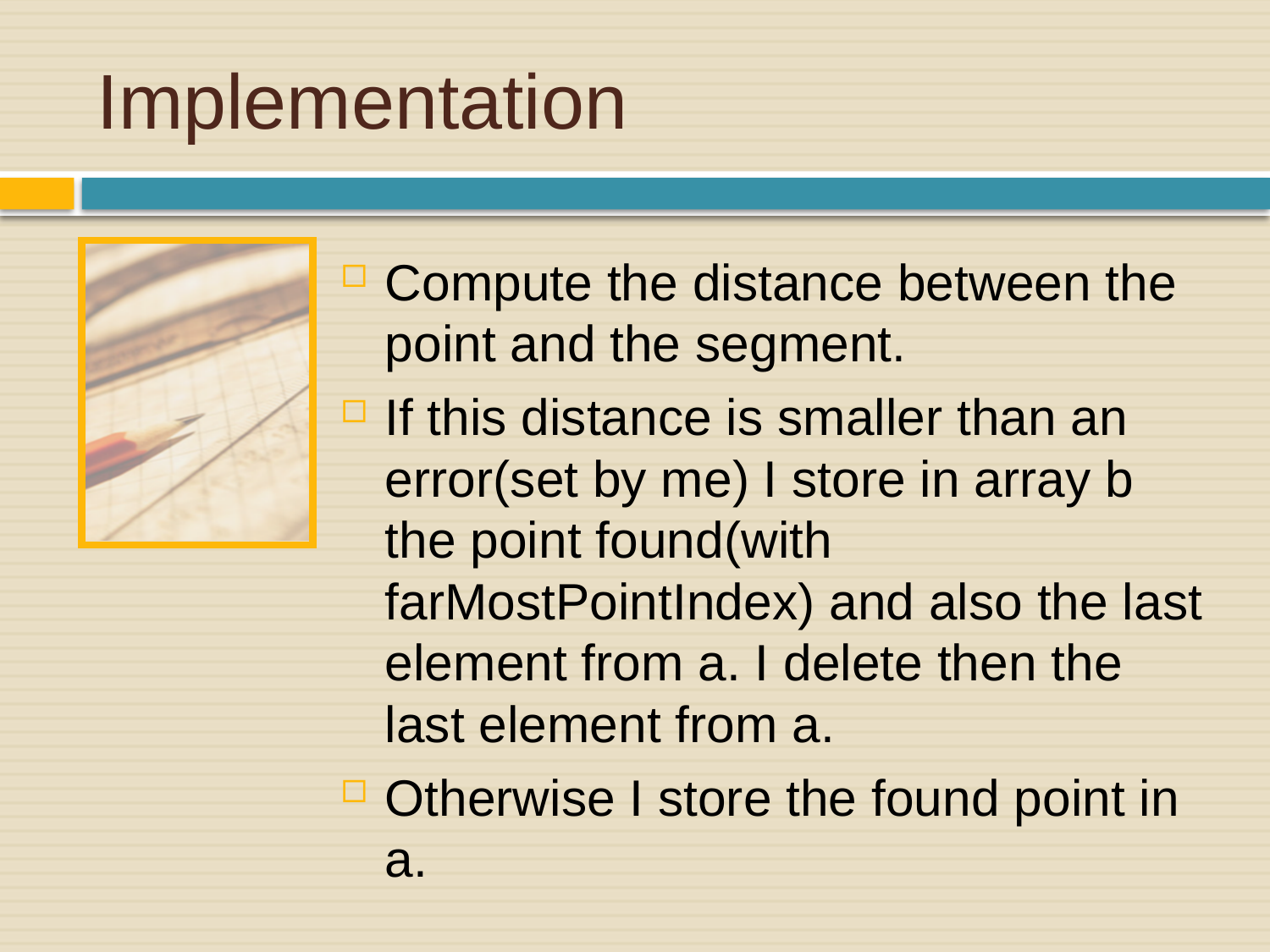

# Implementation
Compute the distance between the point and the segment.
If this distance is smaller than an error(set by me) I store in array b the point found(with farMostPointIndex) and also the last element from a. I delete then the last element from a.
Otherwise I store the found point in a.